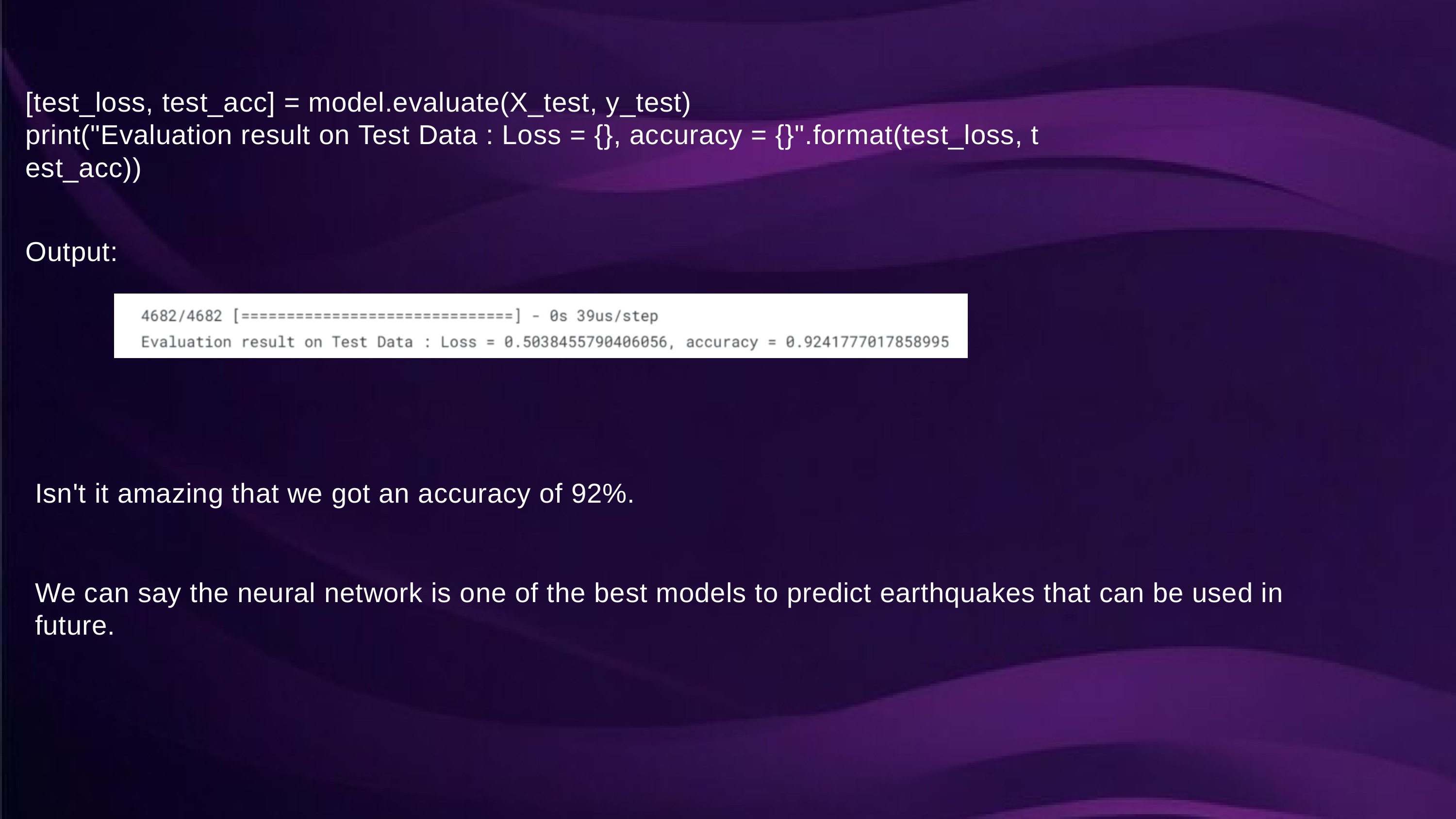

[test_loss, test_acc] = model.evaluate(X_test, y_test)
print("Evaluation result on Test Data : Loss = {}, accuracy = {}".format(test_loss, test_acc))
Output:

Isn't it amazing that we got an accuracy of 92%.
We can say the neural network is one of the best models to predict earthquakes that can be used in future.